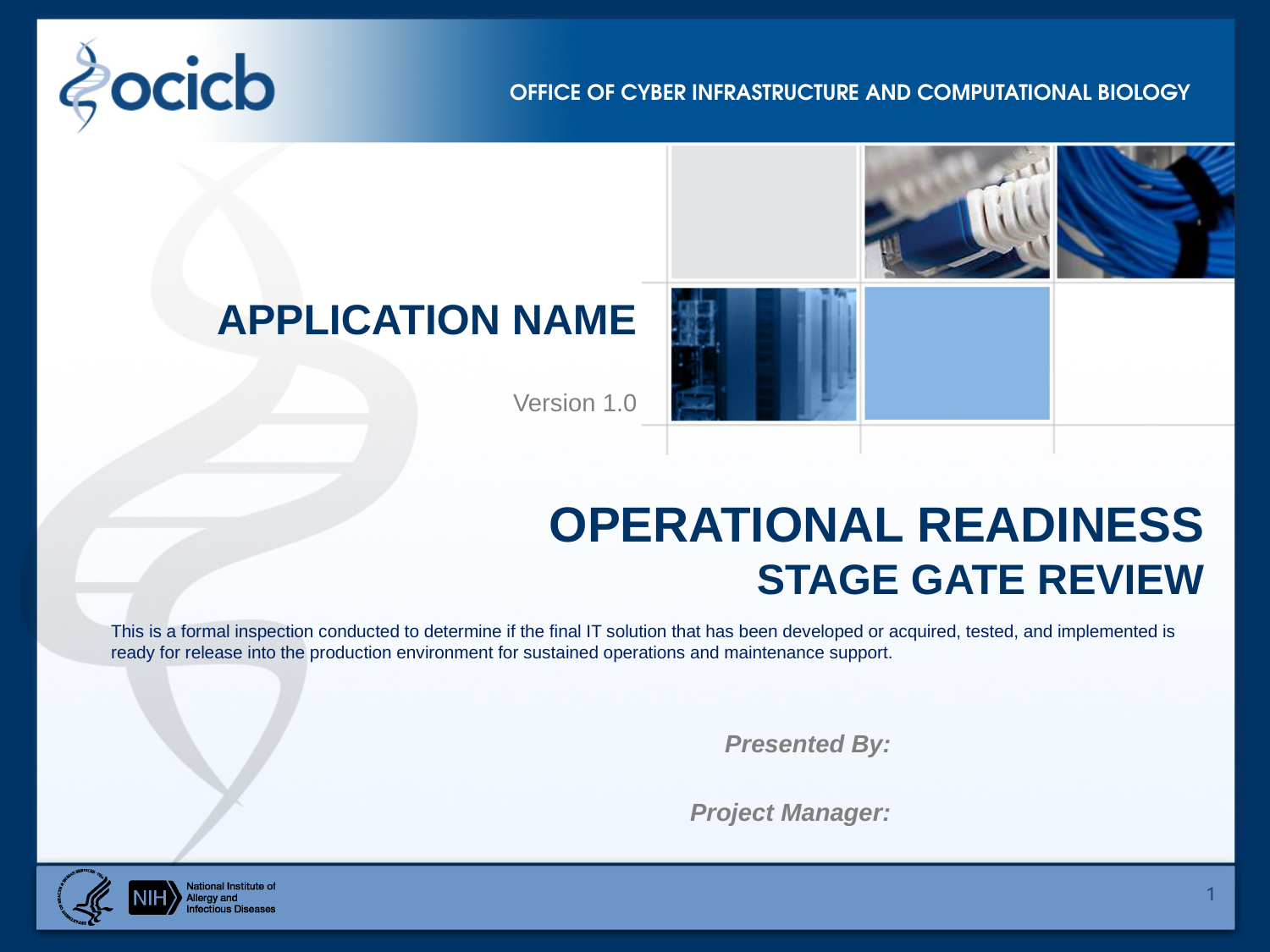

Application name
Version 1.0
OPERATIONAL READINESS
Stage Gate Review
This is a formal inspection conducted to determine if the final IT solution that has been developed or acquired, tested, and implemented is ready for release into the production environment for sustained operations and maintenance support.

     Presented By:

Project Manager:
1